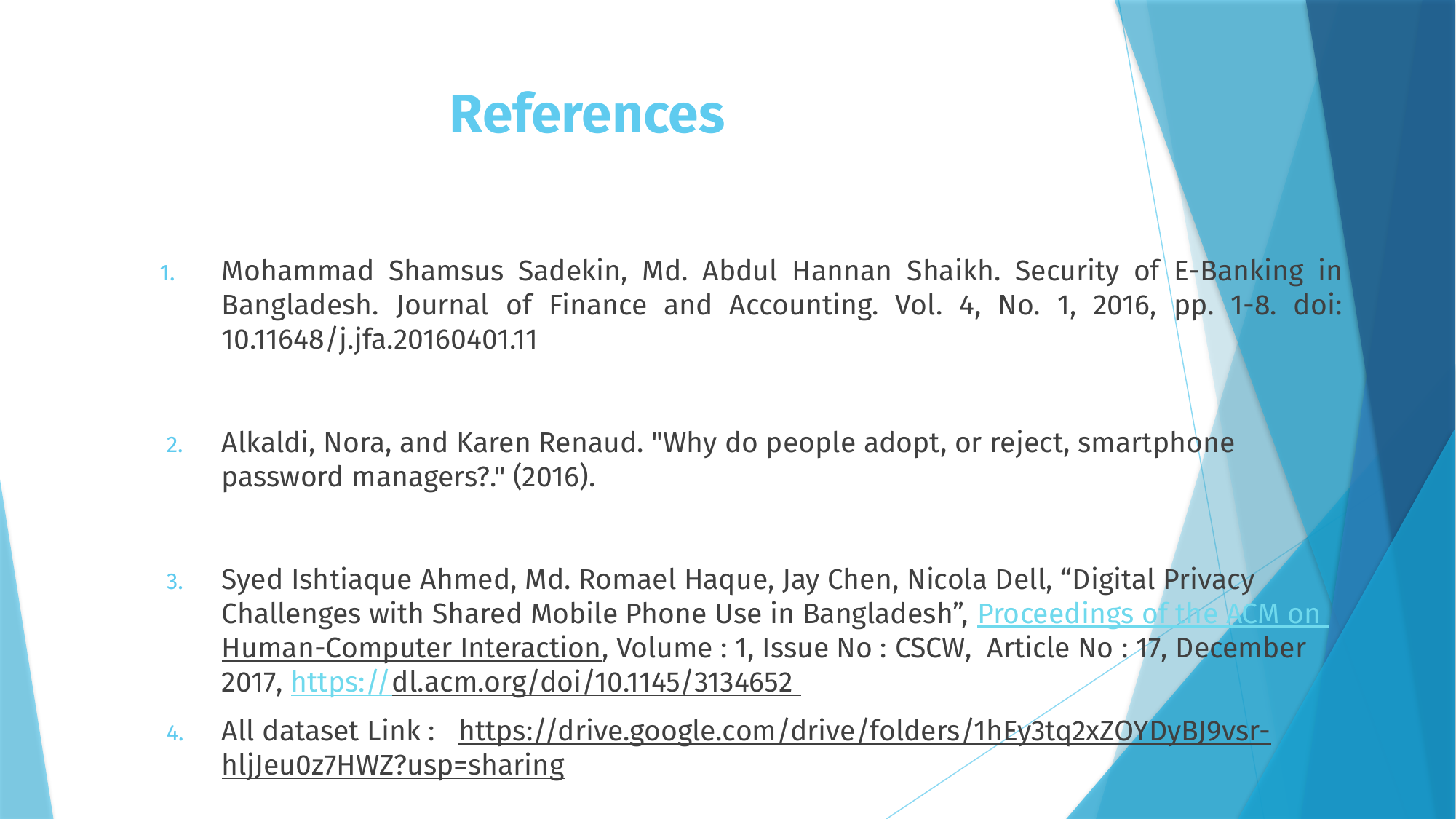

# References
Mohammad Shamsus Sadekin, Md. Abdul Hannan Shaikh. Security of E-Banking in Bangladesh. Journal of Finance and Accounting. Vol. 4, No. 1, 2016, pp. 1-8. doi: 10.11648/j.jfa.20160401.11

Alkaldi, Nora, and Karen Renaud. "Why do people adopt, or reject, smartphone password managers?." (2016).

Syed Ishtiaque Ahmed, Md. Romael Haque, Jay Chen, Nicola Dell, “Digital Privacy Challenges with Shared Mobile Phone Use in Bangladesh”, Proceedings of the ACM on Human-Computer Interaction, Volume : 1, Issue No : CSCW,  Article No : 17, December 2017, https://dl.acm.org/doi/10.1145/3134652
All dataset Link :   https://drive.google.com/drive/folders/1hEy3tq2xZOYDyBJ9vsr-hljJeu0z7HWZ?usp=sharing